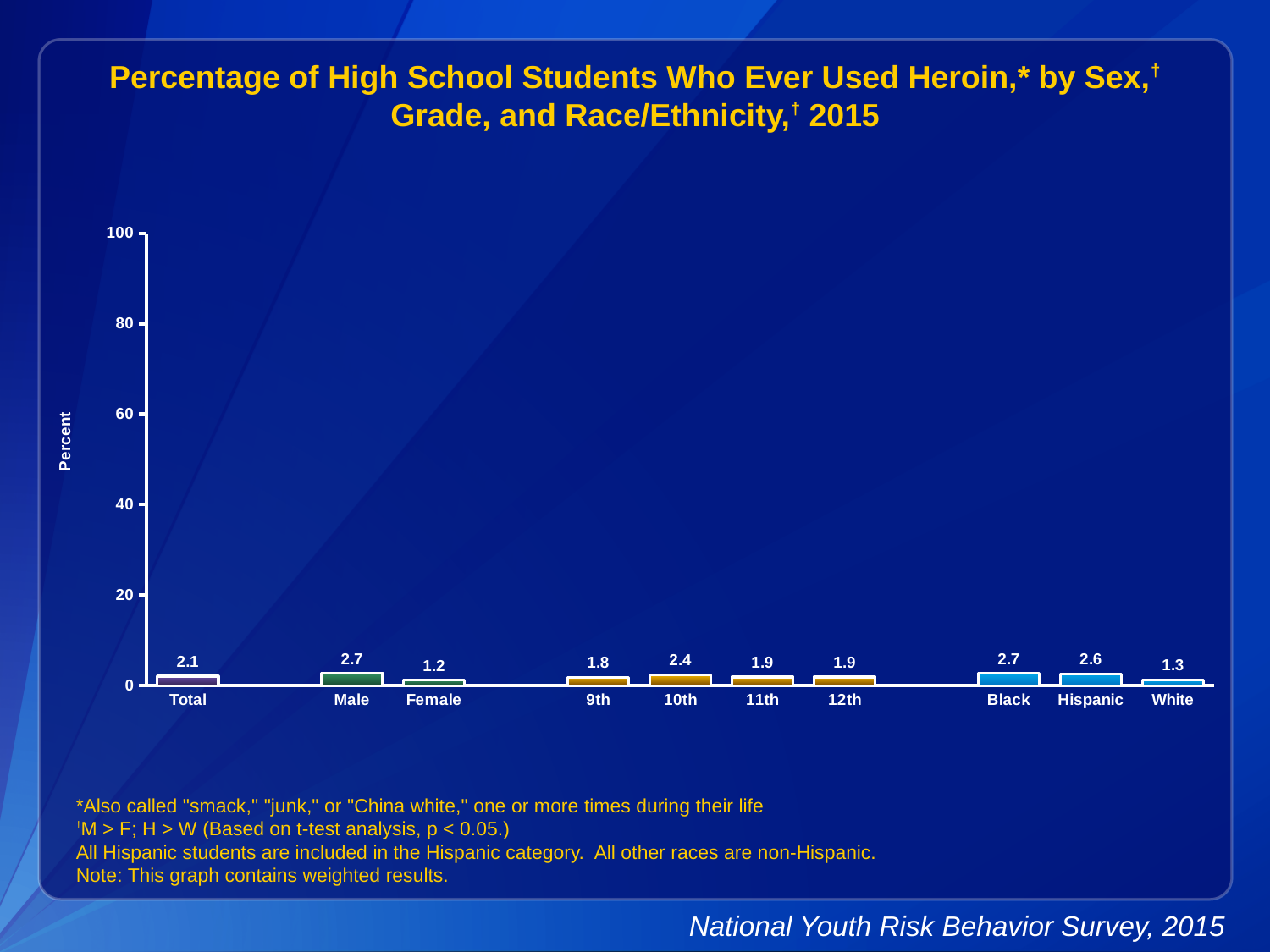

Percentage of High School Students Who Ever Used Heroin,* by Sex,† Grade, and Race/Ethnicity,† 2015

### Chart

| Category | Series 1 |
|---|---|
| Total | 2.1 |
|  | None |
| Male | 2.7 |
| Female | 1.2 |
|  | None |
| 9th | 1.8 |
| 10th | 2.4 |
| 11th | 1.9 |
| 12th | 1.9 |
|  | None |
| Black | 2.7 |
| Hispanic | 2.6 |
| White | 1.3 |
*Also called "smack," "junk," or "China white," one or more times during their life
†M > F; H > W (Based on t-test analysis, p < 0.05.)
All Hispanic students are included in the Hispanic category.  All other races are non-Hispanic.
Note: This graph contains weighted results.
National Youth Risk Behavior Survey, 2015